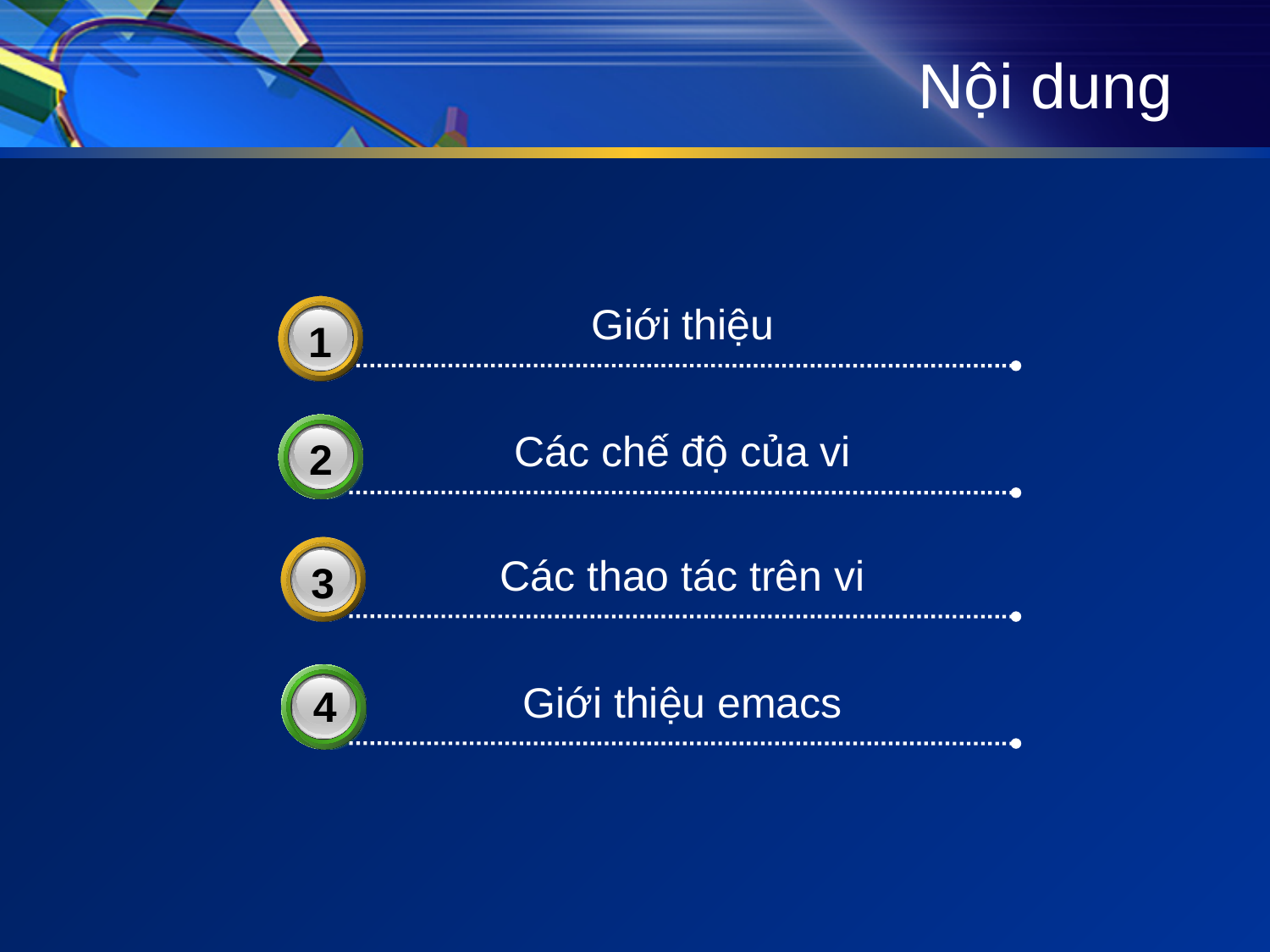

# Nội dung
Giới thiệu

3

1

Các chế độ của vi
2

3

Các thao tác trên vi
3

Giới thiệu emacs
4